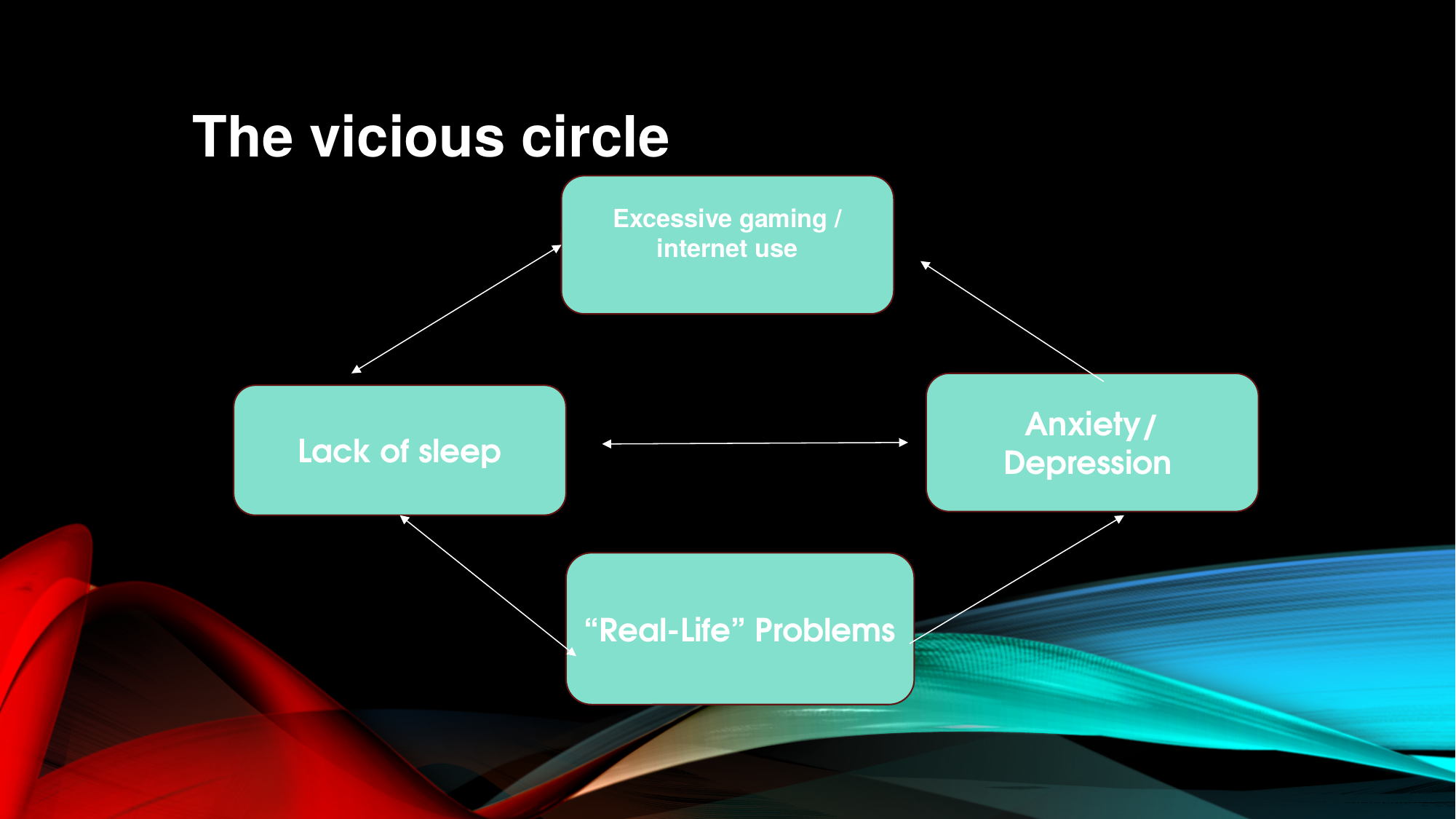

The vicious circle

Excessive gaming /
internet use

Anxiety/Depression
Lack of sleep
“Real-Life” Problems